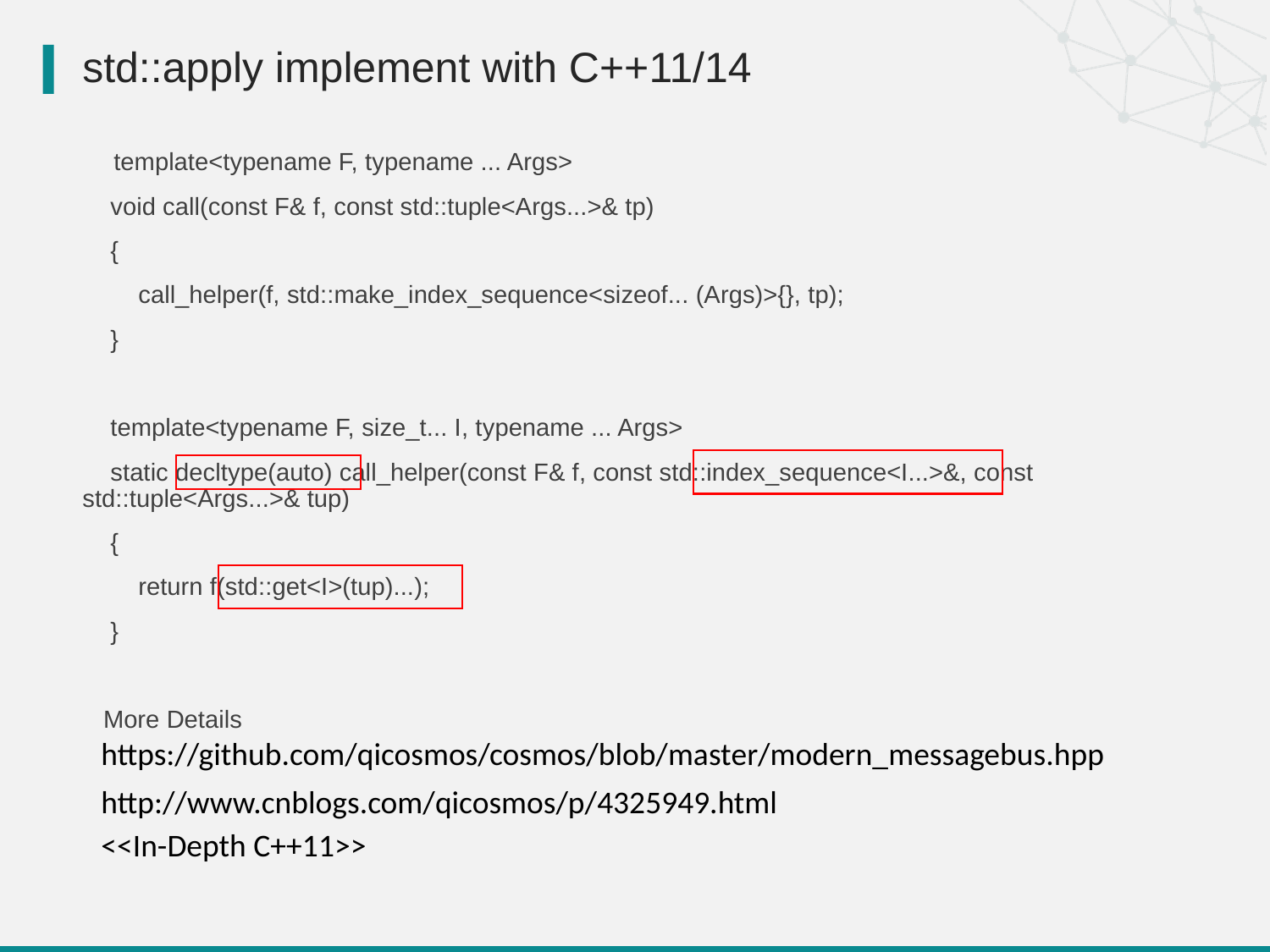

# std::apply implement with C++11/14
    template<typename F, typename ... Args>
    void call(const F& f, const std::tuple<Args...>& tp)
    {
        call_helper(f, std::make_index_sequence<sizeof... (Args)>{}, tp);
    }

    template<typename F, size_t... I, typename ... Args>
    static decltype(auto) call_helper(const F& f, const std::index_sequence<I...>&, const std::tuple<Args...>& tup)
    {
        return f(std::get<I>(tup)...);
    }

   More Details

https://github.com/qicosmos/cosmos/blob/master/modern_messagebus.hpp
http://www.cnblogs.com/qicosmos/p/4325949.html
<<In-Depth C++11>>